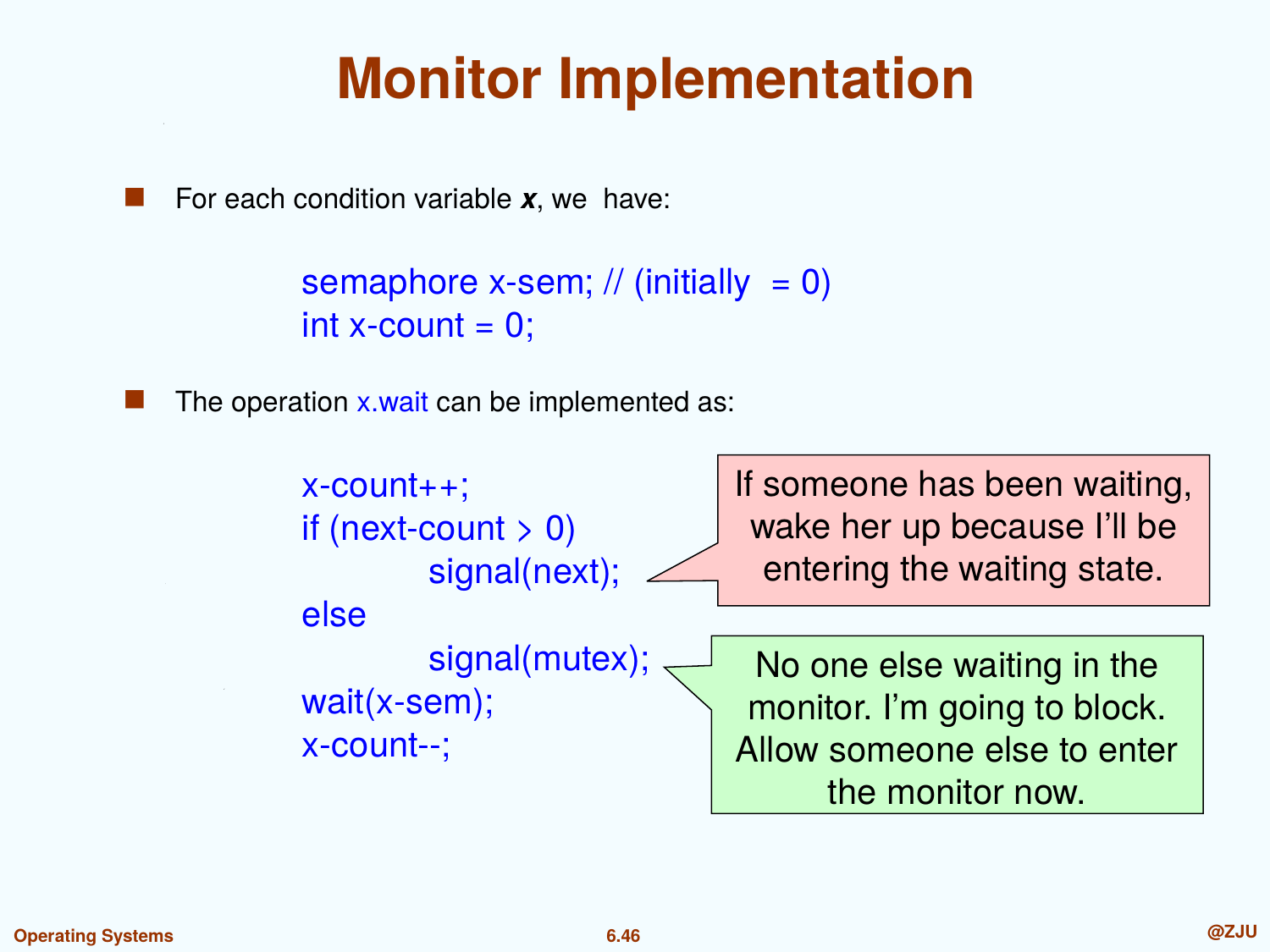

# Monitor Implementation
For each condition variable x, we  have:

		semaphore x-sem; // (initially  = 0)
		int x-count = 0;
The operation x.wait can be implemented as:

		x-count++;
		if (next-count > 0)
			signal(next);
		else
			signal(mutex);
		wait(x-sem);
		x-count--;

If someone has been waiting, wake her up because I’ll be entering the waiting state.
No one else waiting in the monitor. I’m going to block. Allow someone else to enter the monitor now.